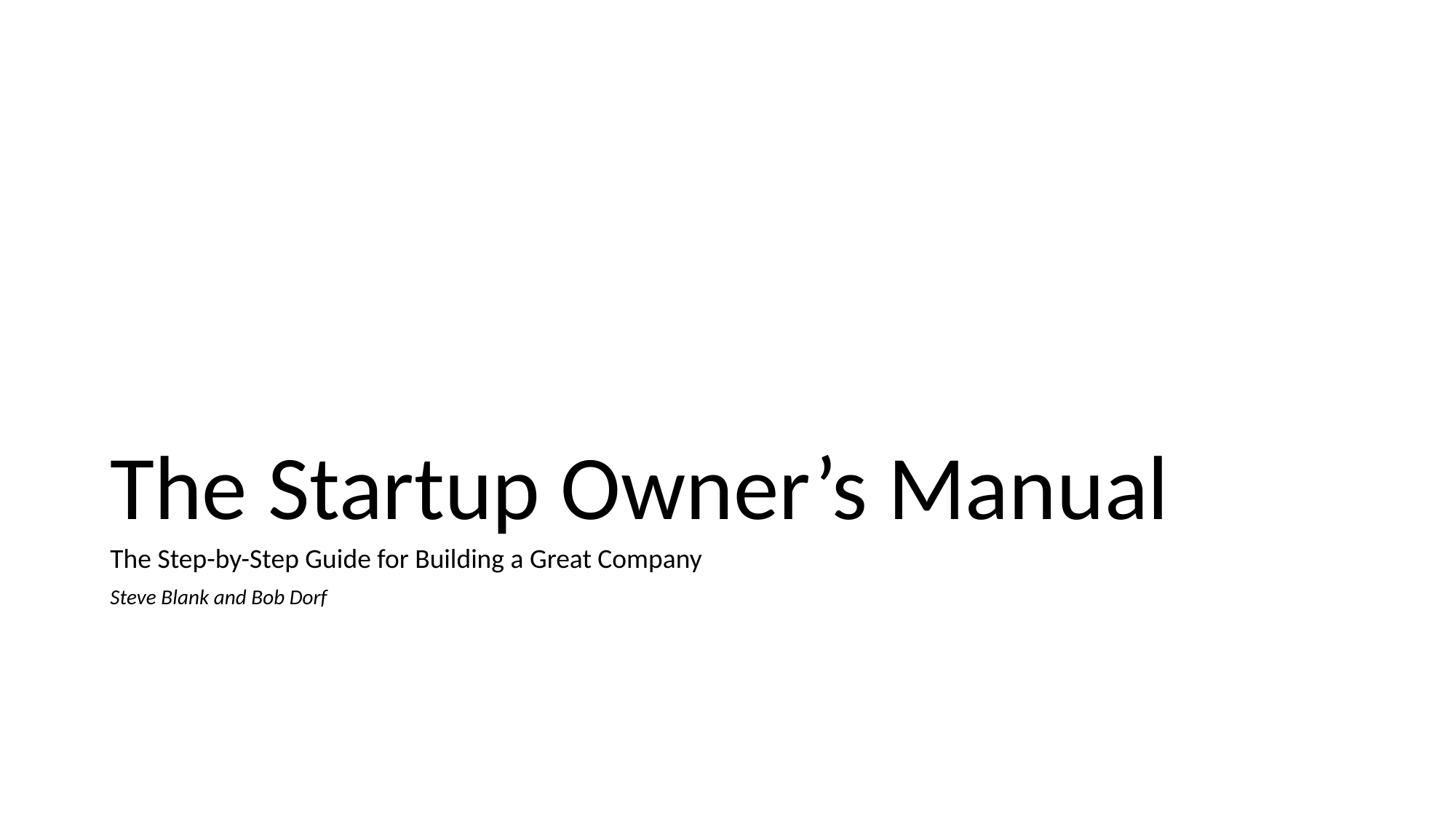

# The Startup Owner’s Manual
The Step-by-Step Guide for Building a Great Company
Steve Blank and Bob Dorf